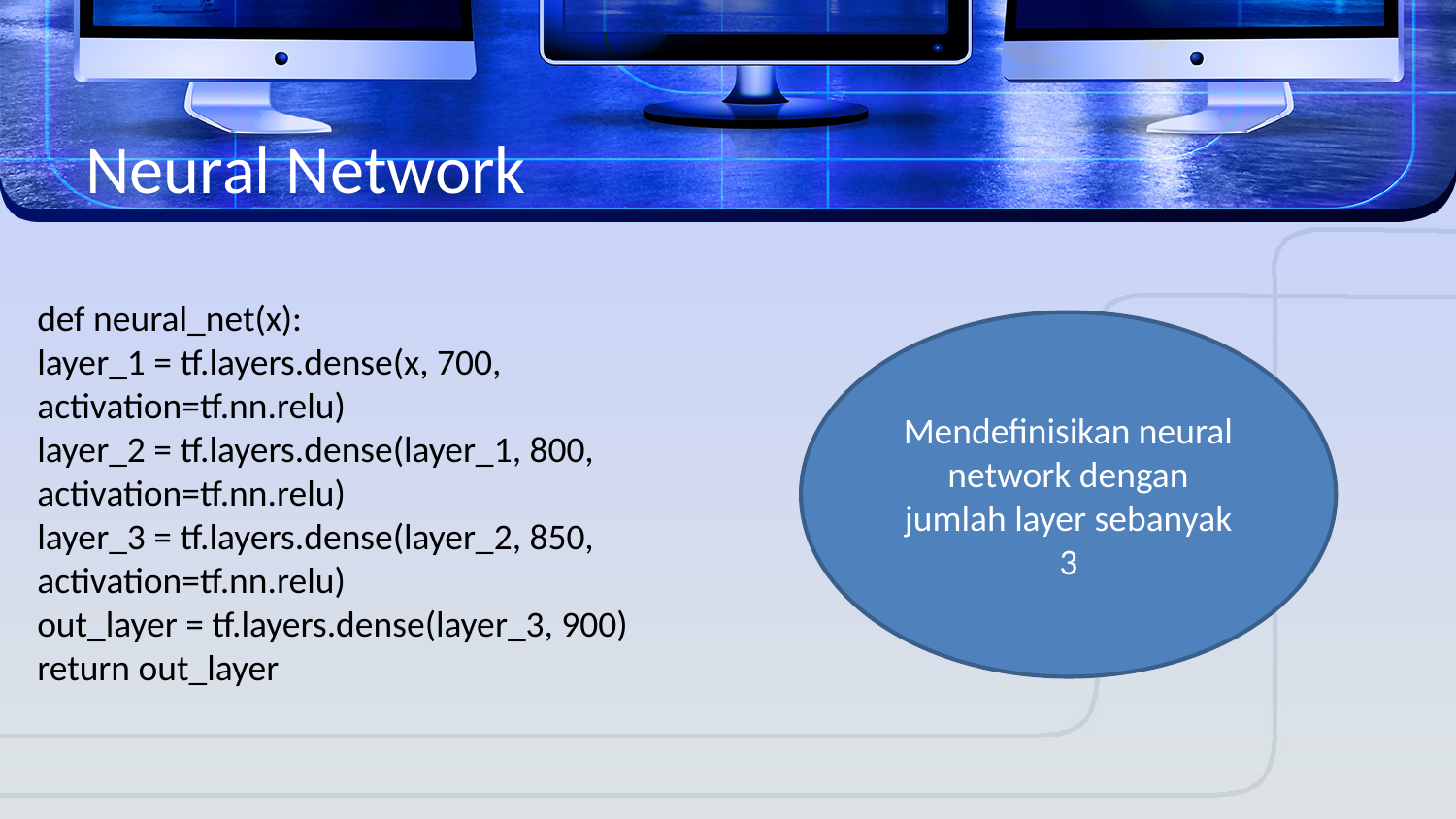

# Neural Network
def neural_net(x):
layer_1 = tf.layers.dense(x, 700, activation=tf.nn.relu)
layer_2 = tf.layers.dense(layer_1, 800, activation=tf.nn.relu)
layer_3 = tf.layers.dense(layer_2, 850, activation=tf.nn.relu)
out_layer = tf.layers.dense(layer_3, 900)
return out_layer

Mendefinisikan neural network dengan jumlah layer sebanyak 3